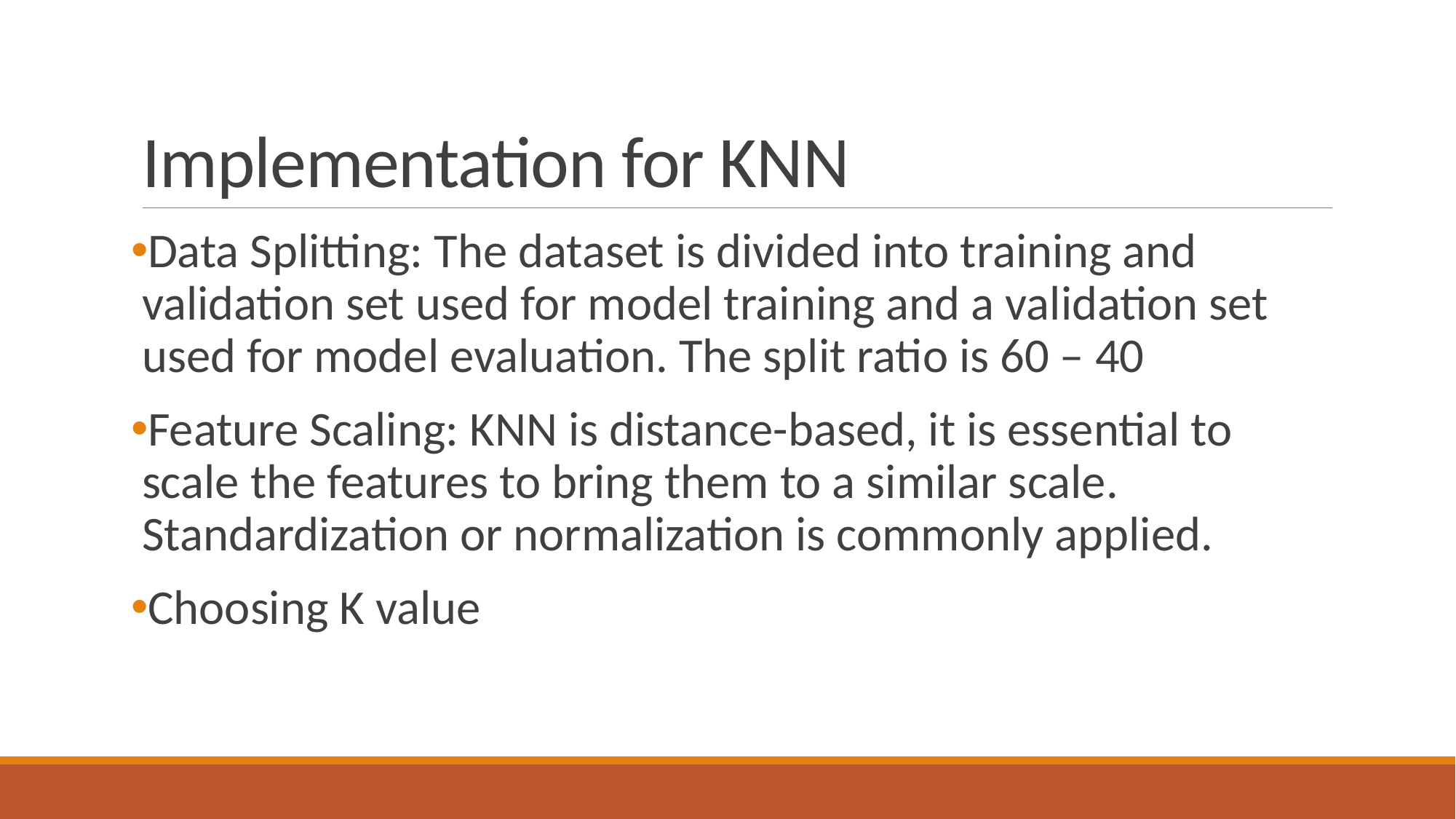

# Implementation for KNN
Data Splitting: The dataset is divided into training and validation set used for model training and a validation set used for model evaluation. The split ratio is 60 – 40
Feature Scaling: KNN is distance-based, it is essential to scale the features to bring them to a similar scale. Standardization or normalization is commonly applied.
Choosing K value